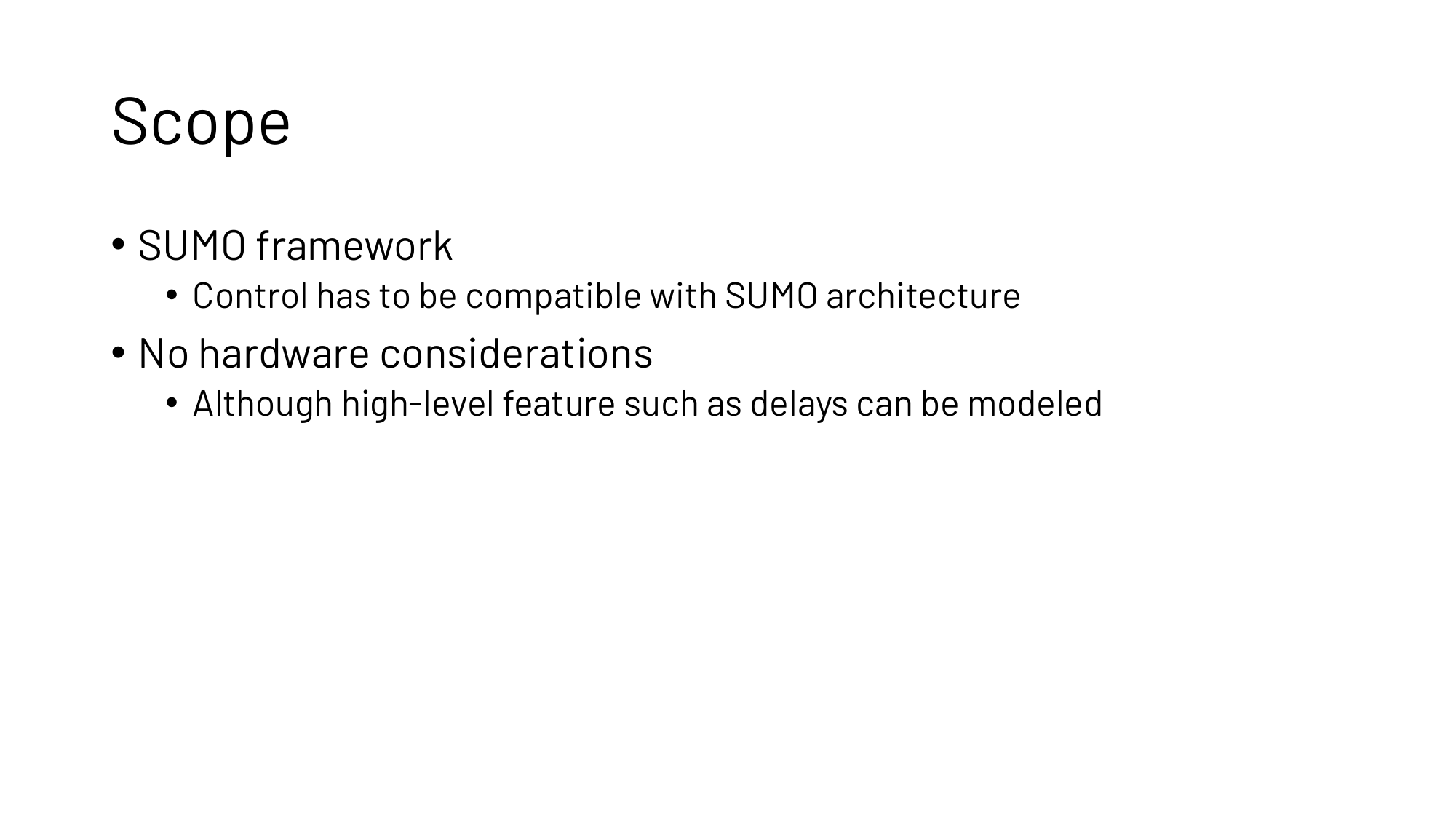

# Scope
SUMO framework
Control has to be compatible with SUMO architecture
No hardware considerations
Although high-level feature such as delays can be modeled